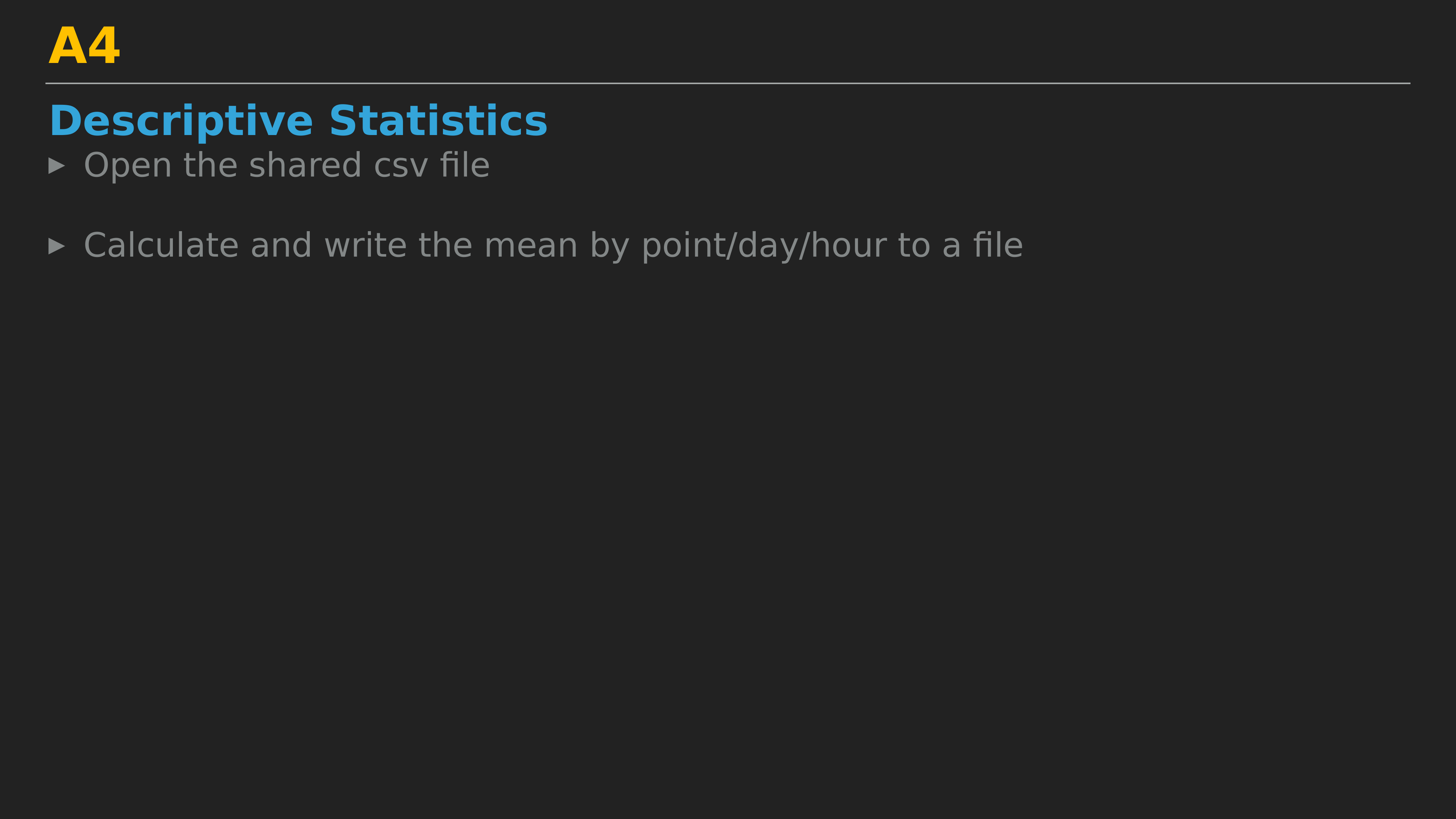

A4
Descriptive Statistics
Open the shared csv file

Calculate and write the mean by point/day/hour to a file